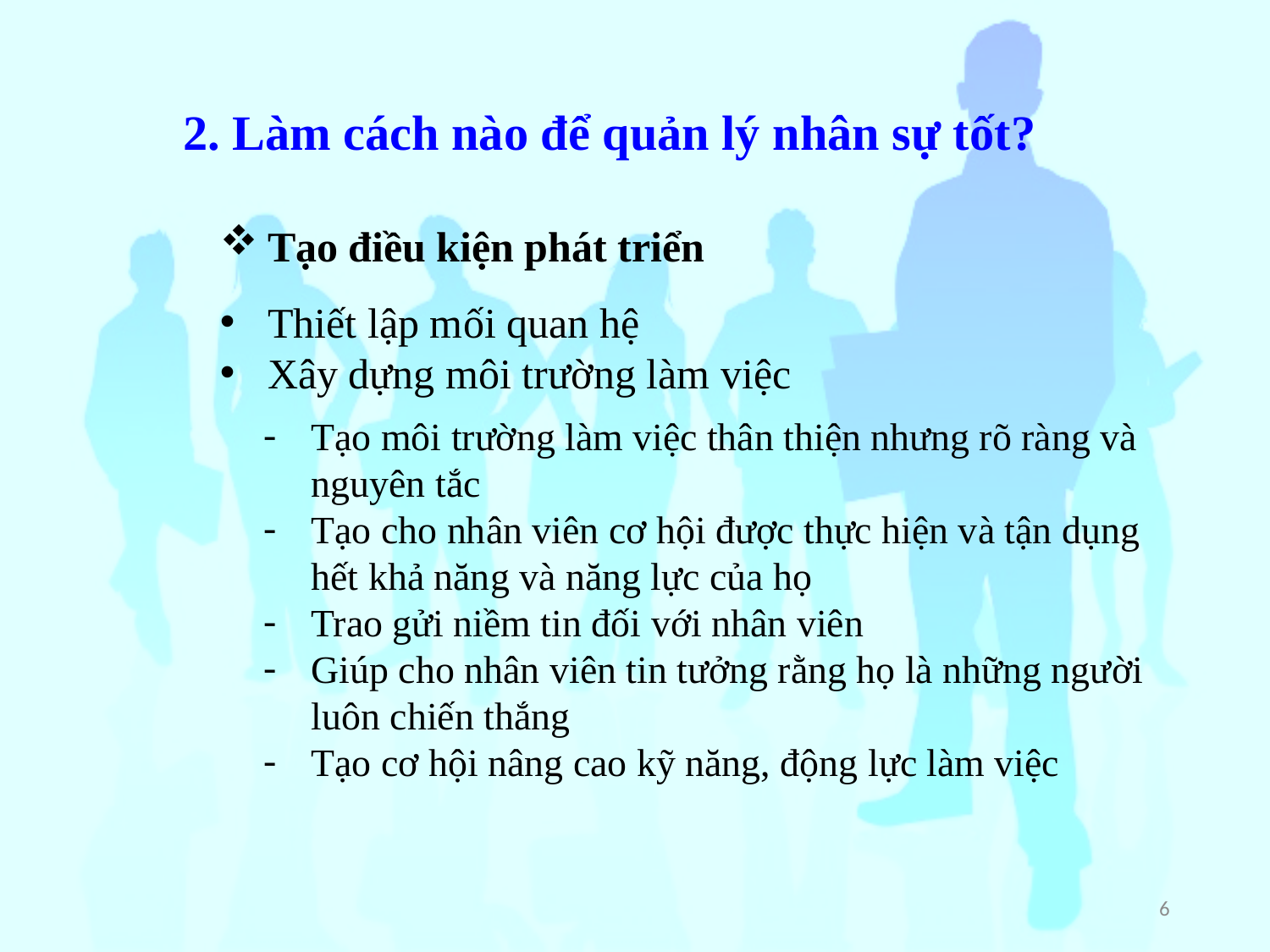

2. Làm cách nào để quản lý nhân sự tốt?
Tạo điều kiện phát triển
Thiết lập mối quan hệ
Xây dựng môi trường làm việc
Tạo môi trường làm việc thân thiện nhưng rõ ràng và nguyên tắc
Tạo cho nhân viên cơ hội được thực hiện và tận dụng hết khả năng và năng lực của họ
Trao gửi niềm tin đối với nhân viên
Giúp cho nhân viên tin tưởng rằng họ là những người luôn chiến thắng
Tạo cơ hội nâng cao kỹ năng, động lực làm việc
6